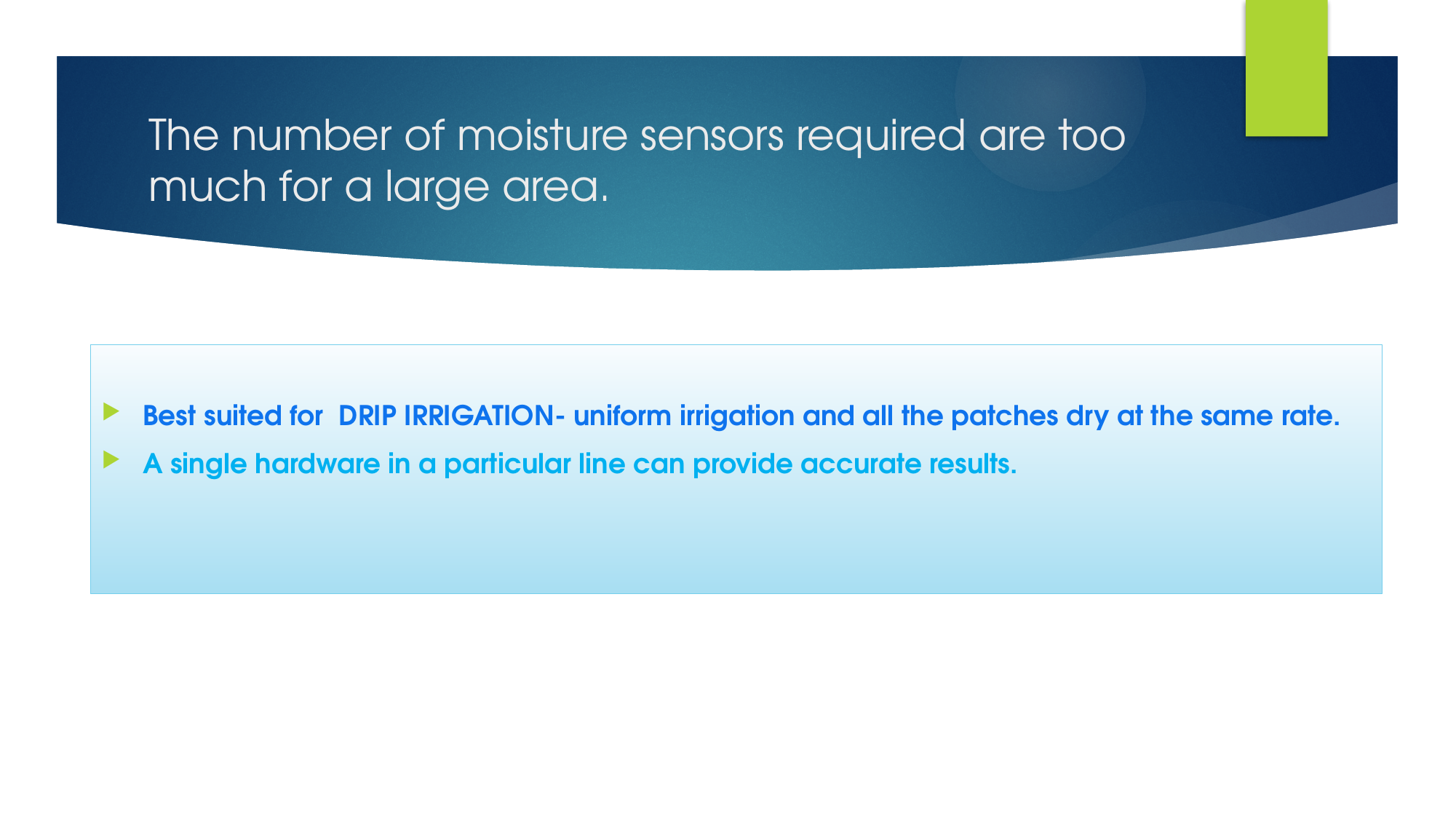

# The number of moisture sensors required are too much for a large area.

Best suited for  DRIP IRRIGATION- uniform irrigation and all the patches dry at the same rate.
A single hardware in a particular line can provide accurate results.